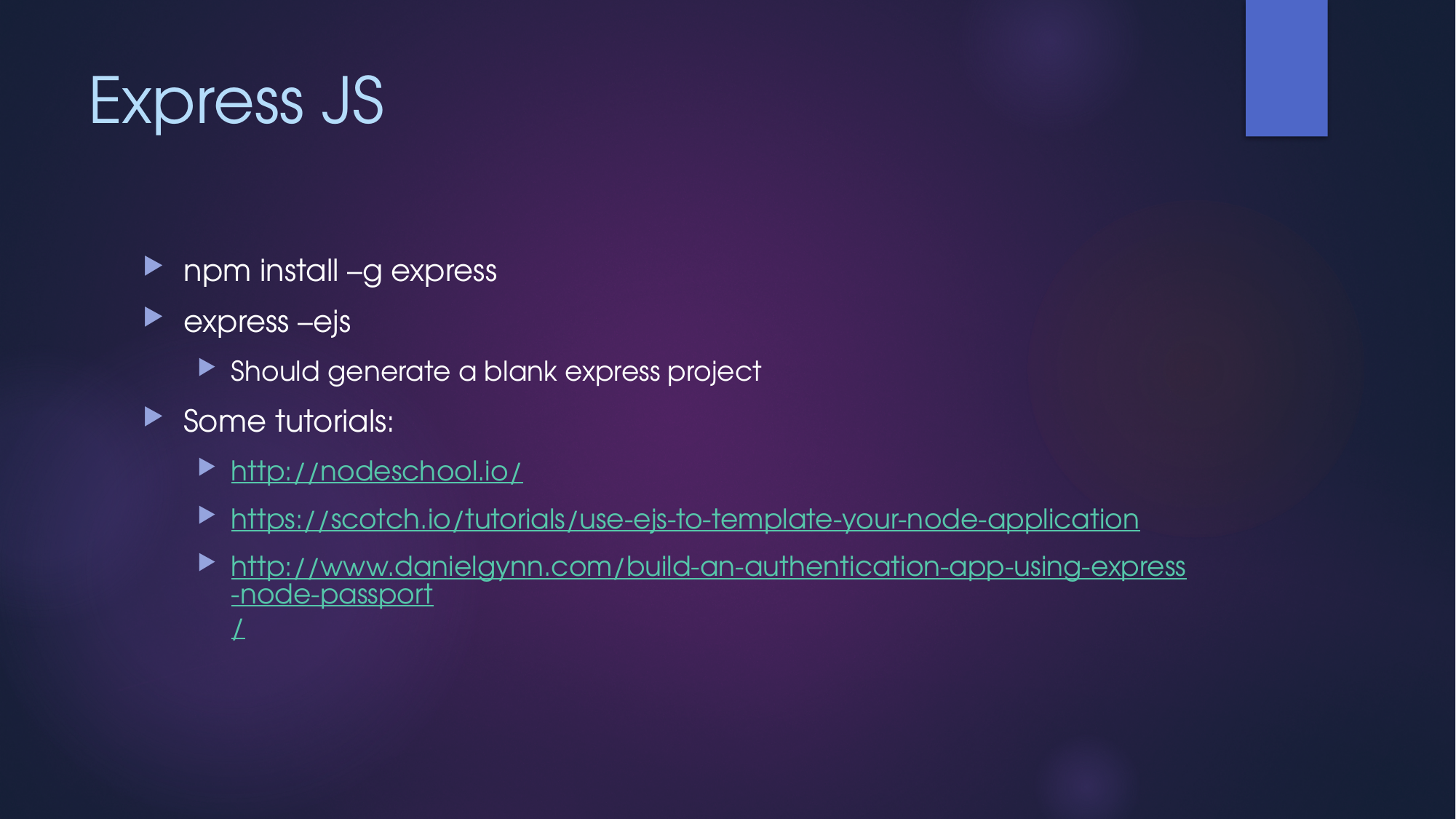

# Express JS
npm install –g express
express –ejs
Should generate a blank express project
Some tutorials:
http://nodeschool.io/
https://scotch.io/tutorials/use-ejs-to-template-your-node-application
http://www.danielgynn.com/build-an-authentication-app-using-express-node-passport/